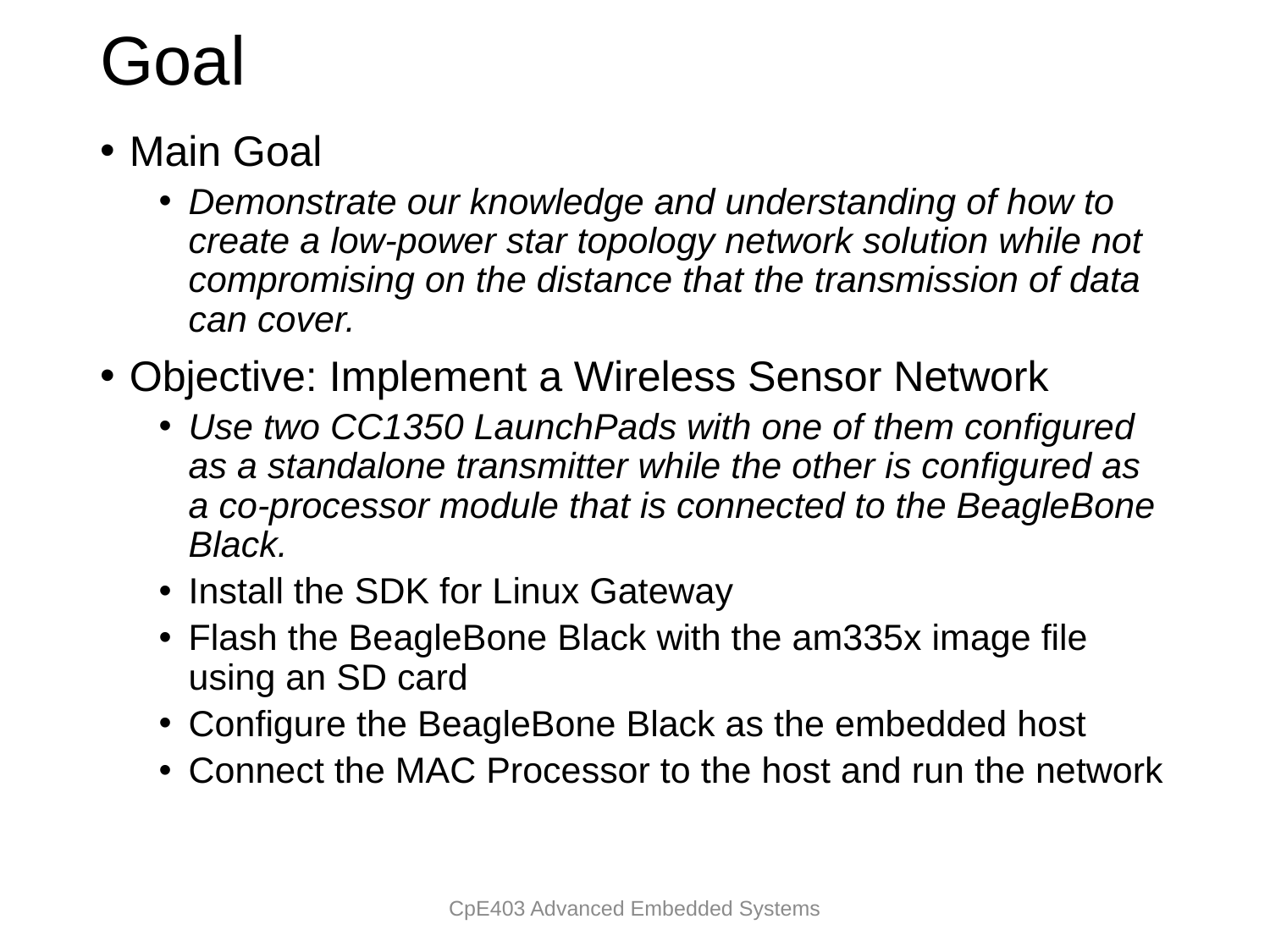

# Goal
Main Goal
Demonstrate our knowledge and understanding of how to create a low-power star topology network solution while not compromising on the distance that the transmission of data can cover.
Objective: Implement a Wireless Sensor Network
Use two CC1350 LaunchPads with one of them configured as a standalone transmitter while the other is configured as a co-processor module that is connected to the BeagleBone Black.
Install the SDK for Linux Gateway
Flash the BeagleBone Black with the am335x image file using an SD card
Configure the BeagleBone Black as the embedded host
Connect the MAC Processor to the host and run the network
CpE403 Advanced Embedded Systems